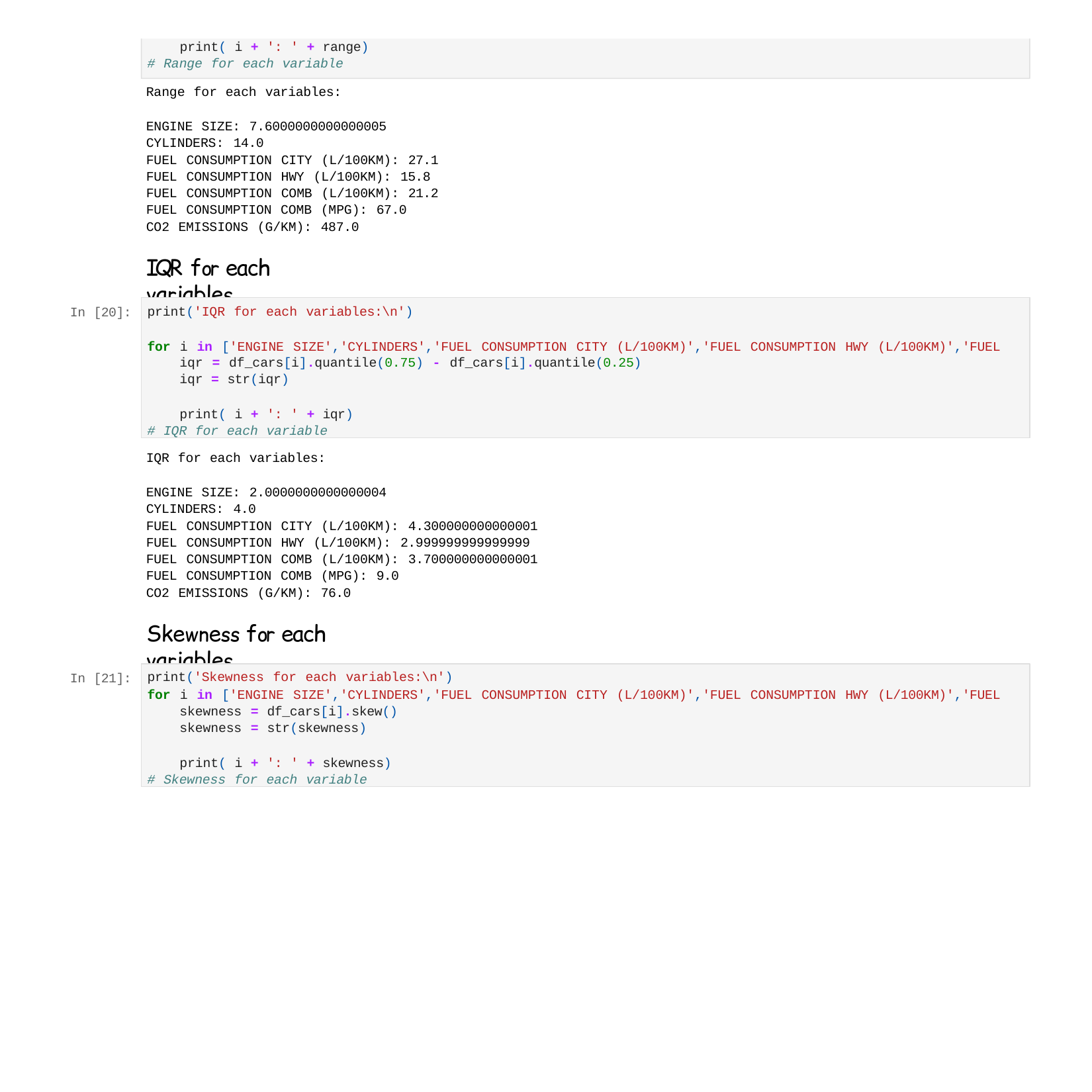

print( i + ': ' + range)
# Range for each variable
Range for each variables:

ENGINE SIZE: 7.6000000000000005
CYLINDERS: 14.0
FUEL CONSUMPTION CITY (L/100KM): 27.1 FUEL CONSUMPTION HWY (L/100KM): 15.8 FUEL CONSUMPTION COMB (L/100KM): 21.2 FUEL CONSUMPTION COMB (MPG): 67.0
CO2 EMISSIONS (G/KM): 487.0

IQR for each variables
print('IQR for each variables:\n')

for i in ['ENGINE SIZE','CYLINDERS','FUEL CONSUMPTION CITY (L/100KM)','FUEL CONSUMPTION HWY (L/100KM)','FUEL
iqr = df_cars[i].quantile(0.75) - df_cars[i].quantile(0.25) iqr = str(iqr)

print( i + ': ' + iqr)
# IQR for each variable
In [20]:
IQR for each variables:

ENGINE SIZE: 2.0000000000000004
CYLINDERS: 4.0
FUEL CONSUMPTION CITY (L/100KM): 4.300000000000001 FUEL CONSUMPTION HWY (L/100KM): 2.999999999999999 FUEL CONSUMPTION COMB (L/100KM): 3.700000000000001 FUEL CONSUMPTION COMB (MPG): 9.0
CO2 EMISSIONS (G/KM): 76.0
Skewness for each variables
print('Skewness for each variables:\n')
for i in ['ENGINE SIZE','CYLINDERS','FUEL CONSUMPTION CITY (L/100KM)','FUEL CONSUMPTION HWY (L/100KM)','FUEL
skewness = df_cars[i].skew() skewness = str(skewness)

print( i + ': ' + skewness)
# Skewness for each variable
In [21]: